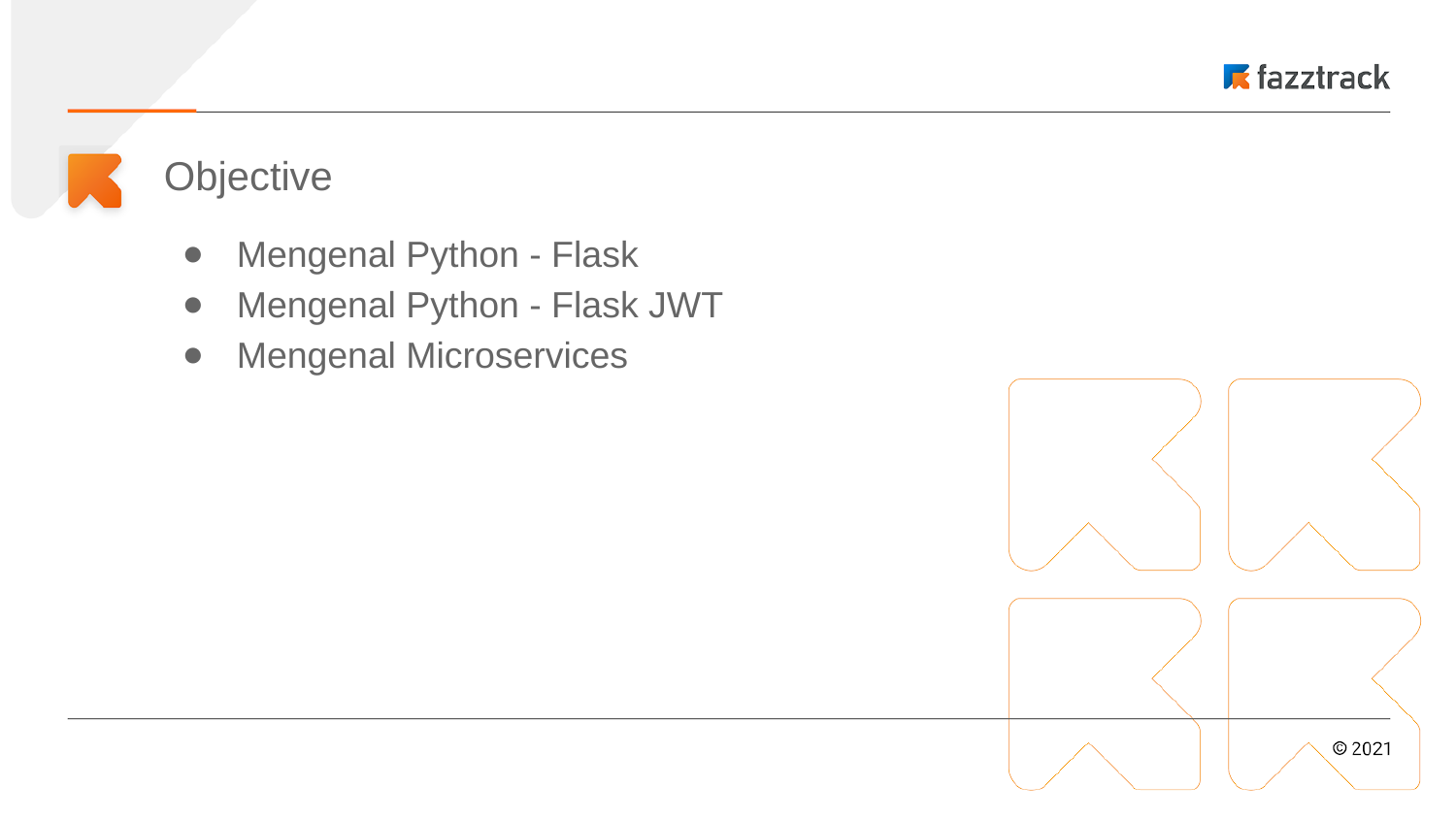

# Objective
Mengenal Python - Flask
Mengenal Python - Flask JWT
Mengenal Microservices